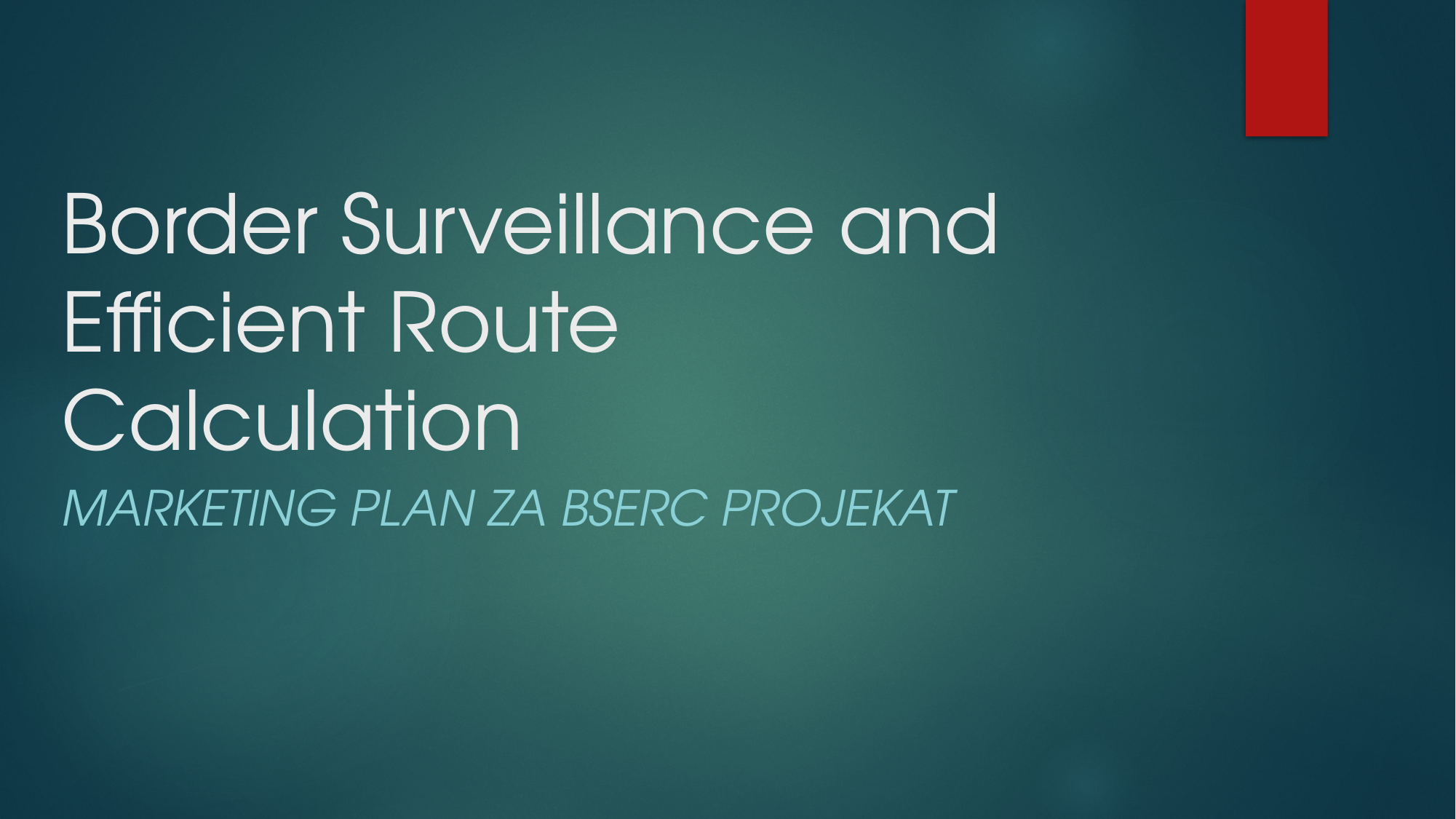

# Border Surveillance and Efficient Route Calculation
Marketing PLAN za BSERC PROJEKAT